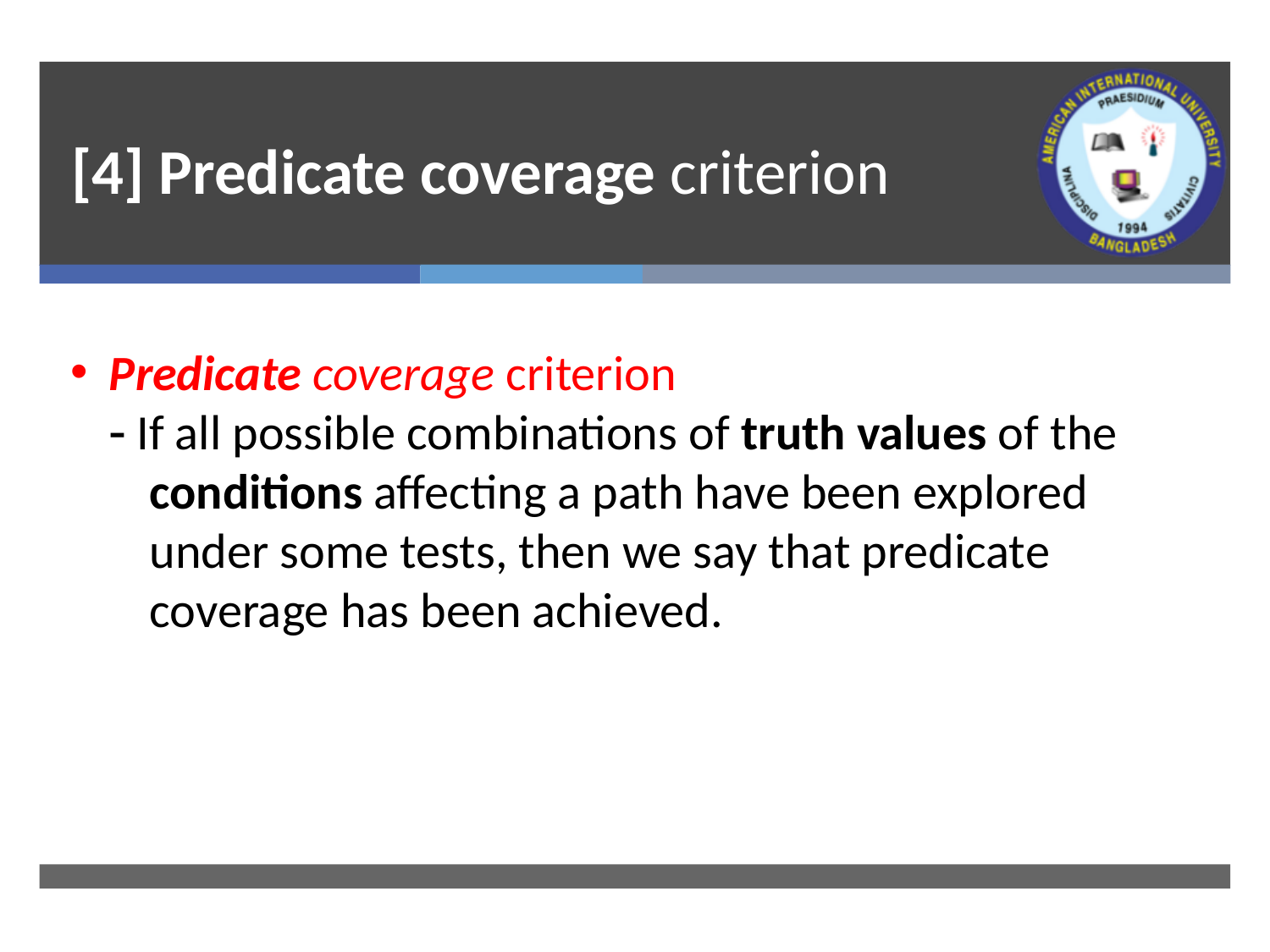

# [4] Predicate coverage criterion
Predicate coverage criterion
	− If all possible combinations of truth values of the
       conditions affecting a path have been explored
       under some tests, then we say that predicate
       coverage has been achieved.